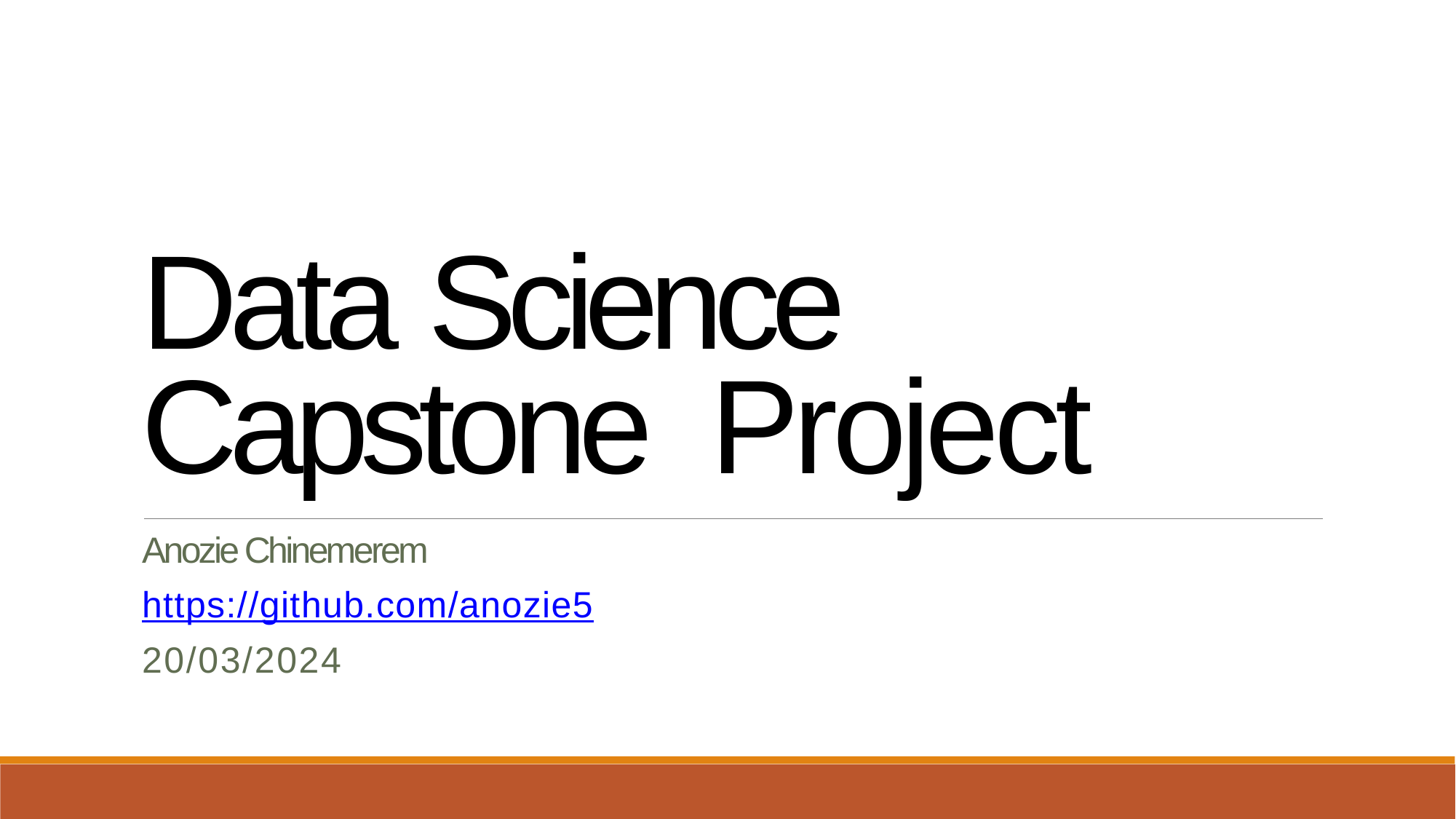

Data Science Capstone  Project
Anozie Chinemerem
https://github.com/anozie5
20/03/2024